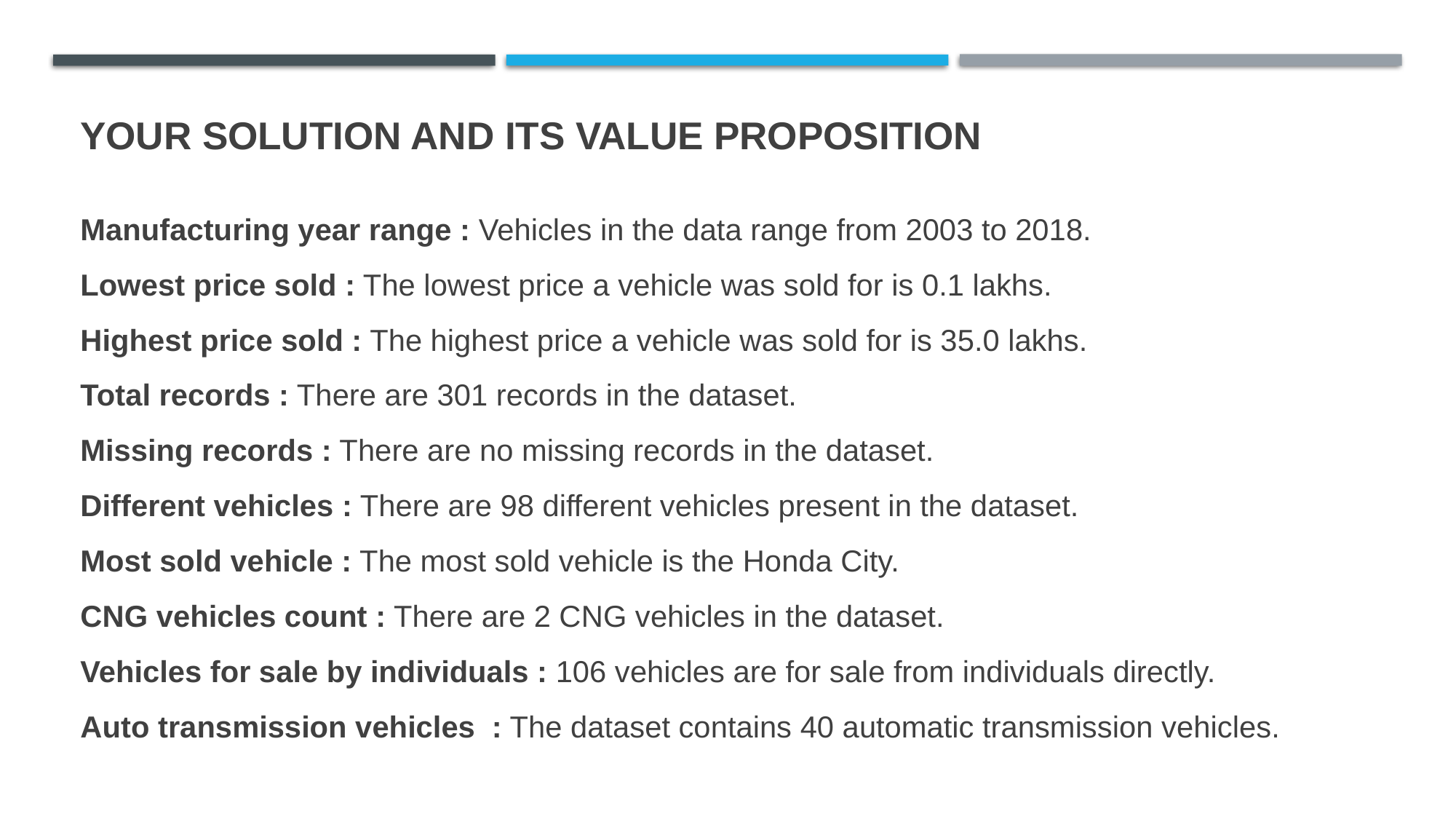

# YOUR SOLUTION AND ITS VALUE PROPOSITION
Manufacturing year range : Vehicles in the data range from 2003 to 2018.
Lowest price sold : The lowest price a vehicle was sold for is 0.1 lakhs.
Highest price sold : The highest price a vehicle was sold for is 35.0 lakhs.
Total records : There are 301 records in the dataset.
Missing records : There are no missing records in the dataset.
Different vehicles : There are 98 different vehicles present in the dataset.
Most sold vehicle : The most sold vehicle is the Honda City.
CNG vehicles count : There are 2 CNG vehicles in the dataset.
Vehicles for sale by individuals : 106 vehicles are for sale from individuals directly.
Auto transmission vehicles  : The dataset contains 40 automatic transmission vehicles.